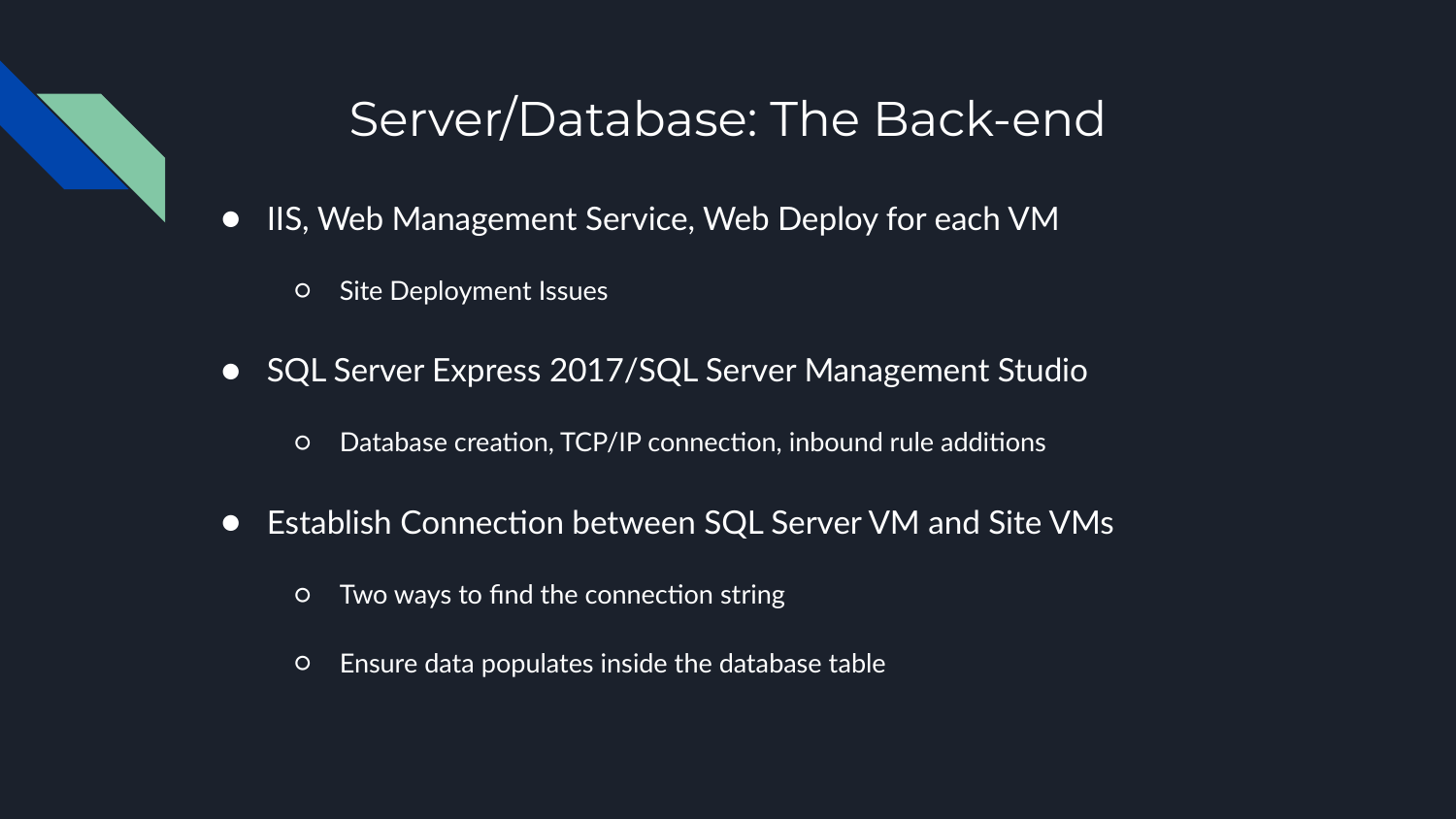

# Server/Database: The Back-end
IIS, Web Management Service, Web Deploy for each VM
Site Deployment Issues
SQL Server Express 2017/SQL Server Management Studio
Database creation, TCP/IP connection, inbound rule additions
Establish Connection between SQL Server VM and Site VMs
Two ways to find the connection string
Ensure data populates inside the database table